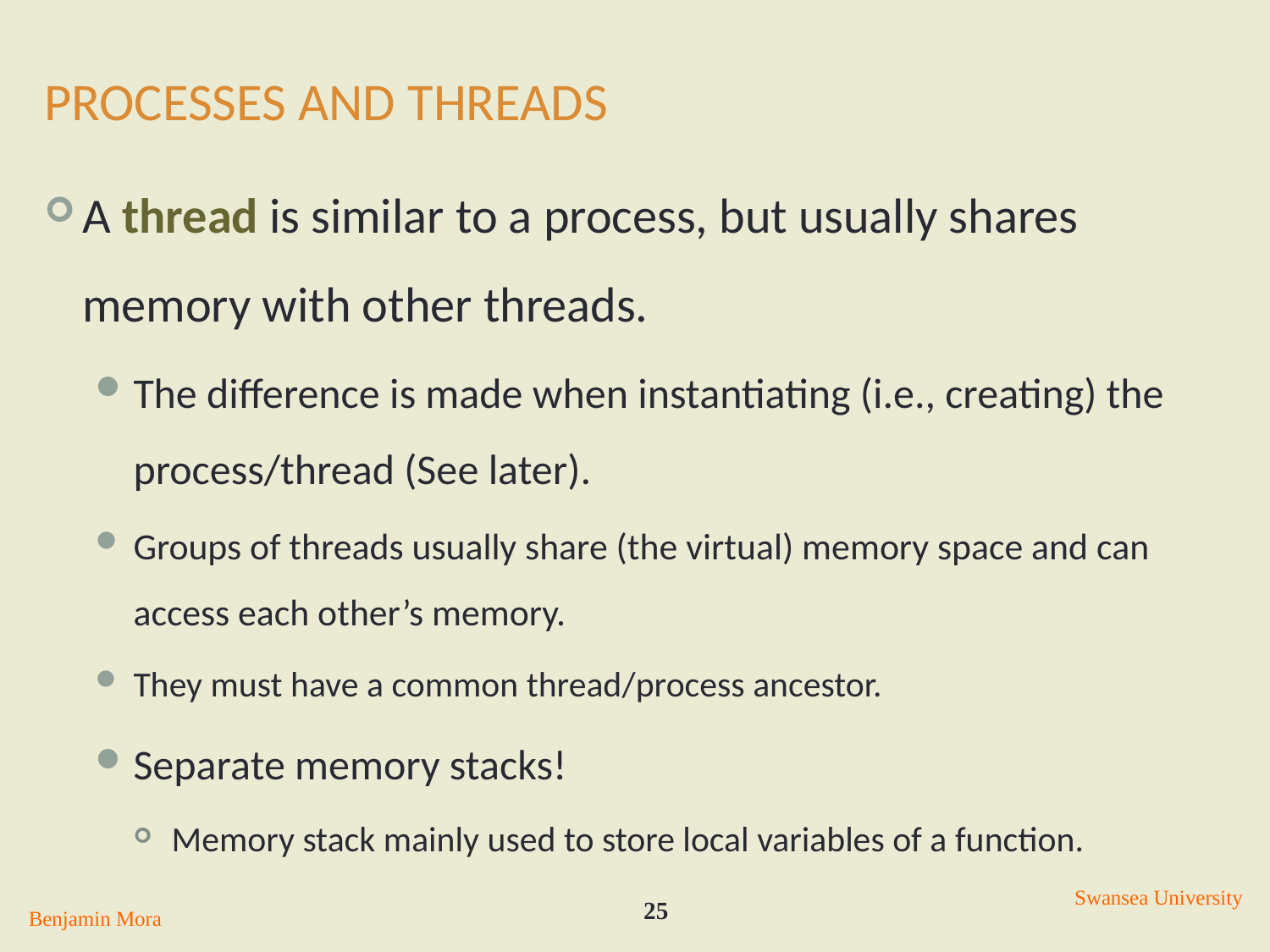

# Processes and Threads
A thread is similar to a process, but usually shares memory with other threads.
The difference is made when instantiating (i.e., creating) the process/thread (See later).
Groups of threads usually share (the virtual) memory space and can access each other’s memory.
They must have a common thread/process ancestor.
Separate memory stacks!
Memory stack mainly used to store local variables of a function.

Swansea University
25
Benjamin Mora